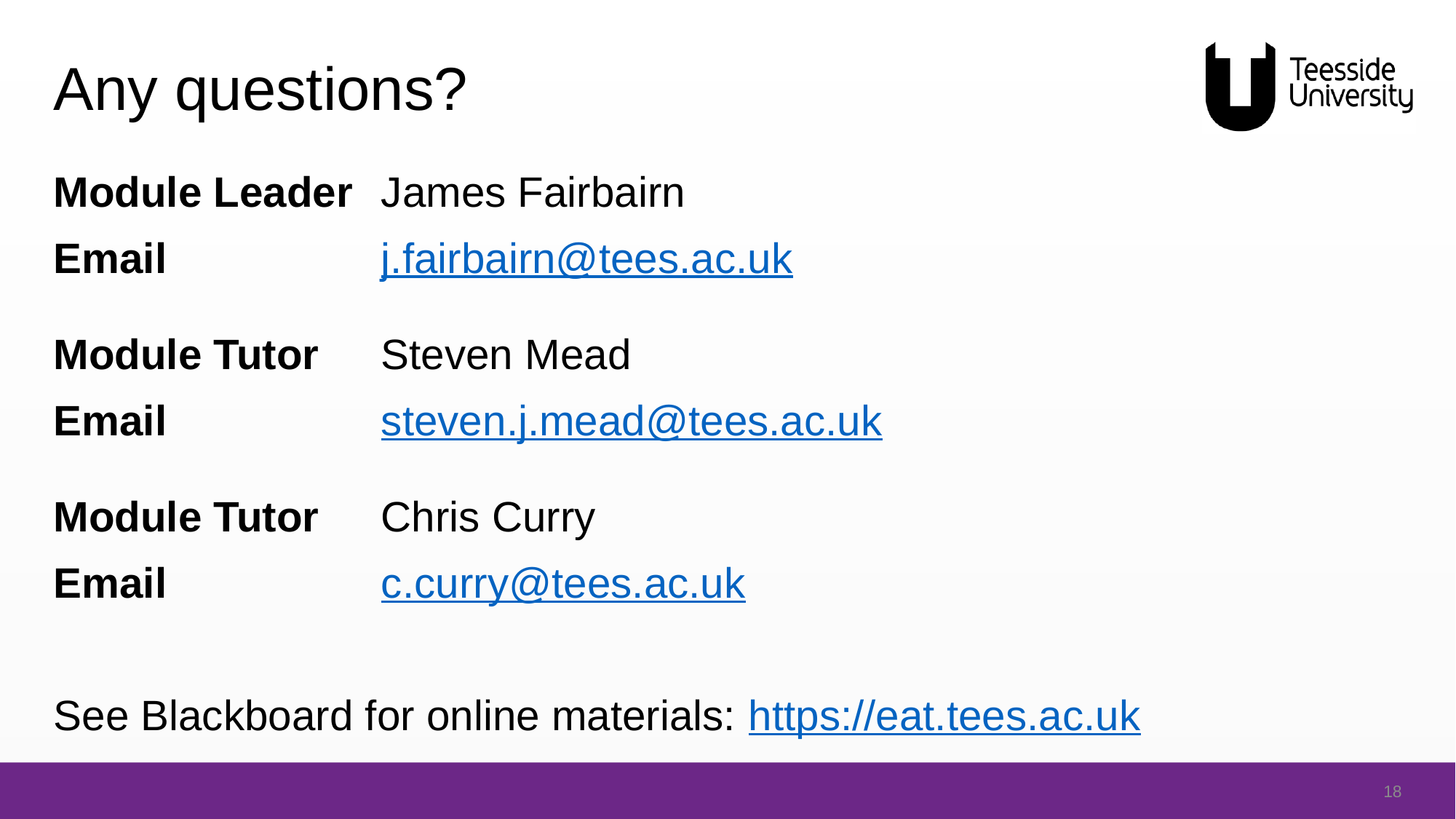

# Any questions?
Module Leader 	James Fairbairn
Email		j.fairbairn@tees.ac.uk
Module Tutor 	Steven Mead
Email		steven.j.mead@tees.ac.uk
Module Tutor 	Chris Curry
Email		c.curry@tees.ac.uk

See Blackboard for online materials: https://eat.tees.ac.uk
18